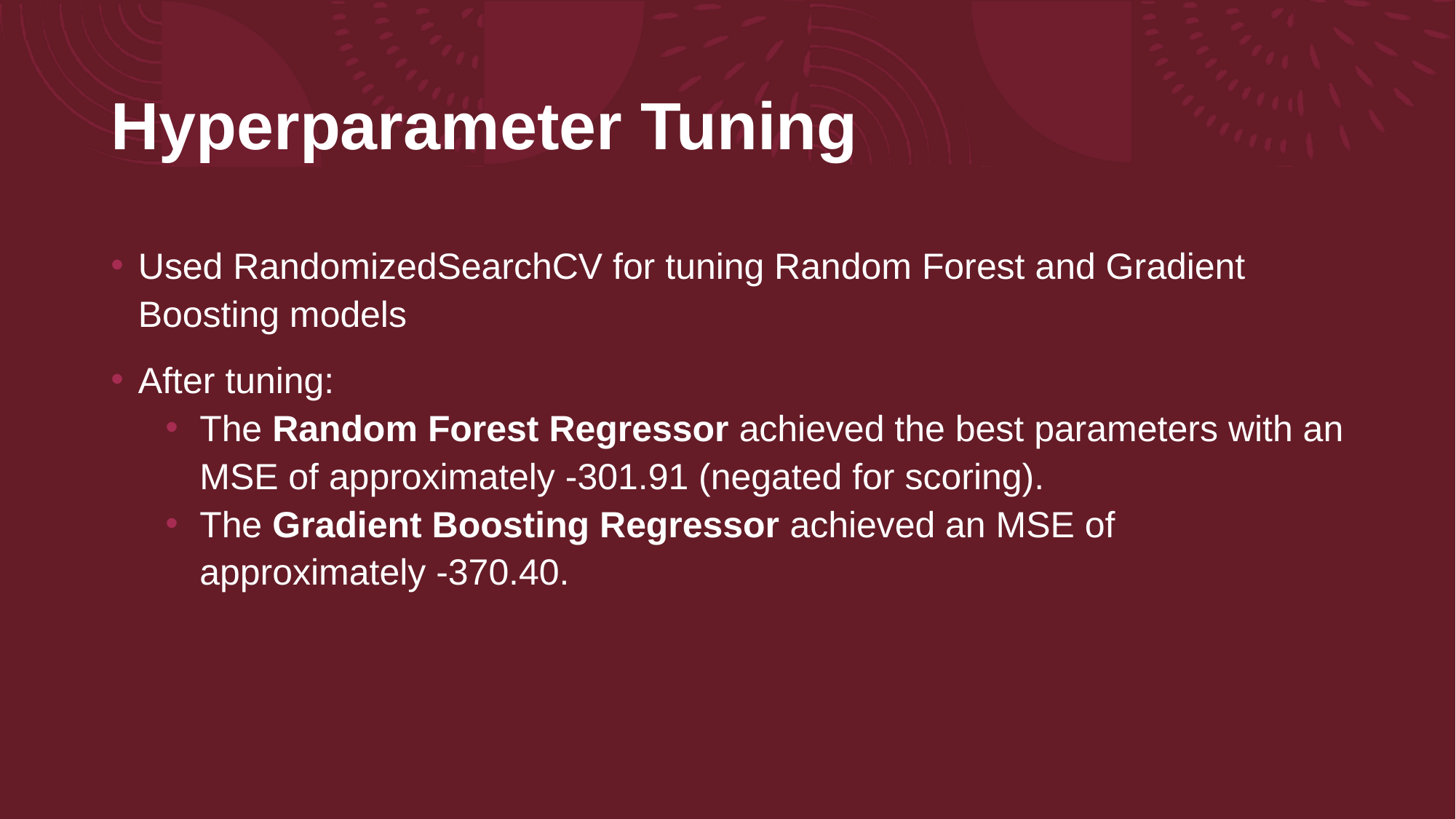

# Hyperparameter Tuning
Used RandomizedSearchCV for tuning Random Forest and Gradient Boosting models
After tuning:
The Random Forest Regressor achieved the best parameters with an MSE of approximately -301.91 (negated for scoring).
The Gradient Boosting Regressor achieved an MSE of approximately -370.40.